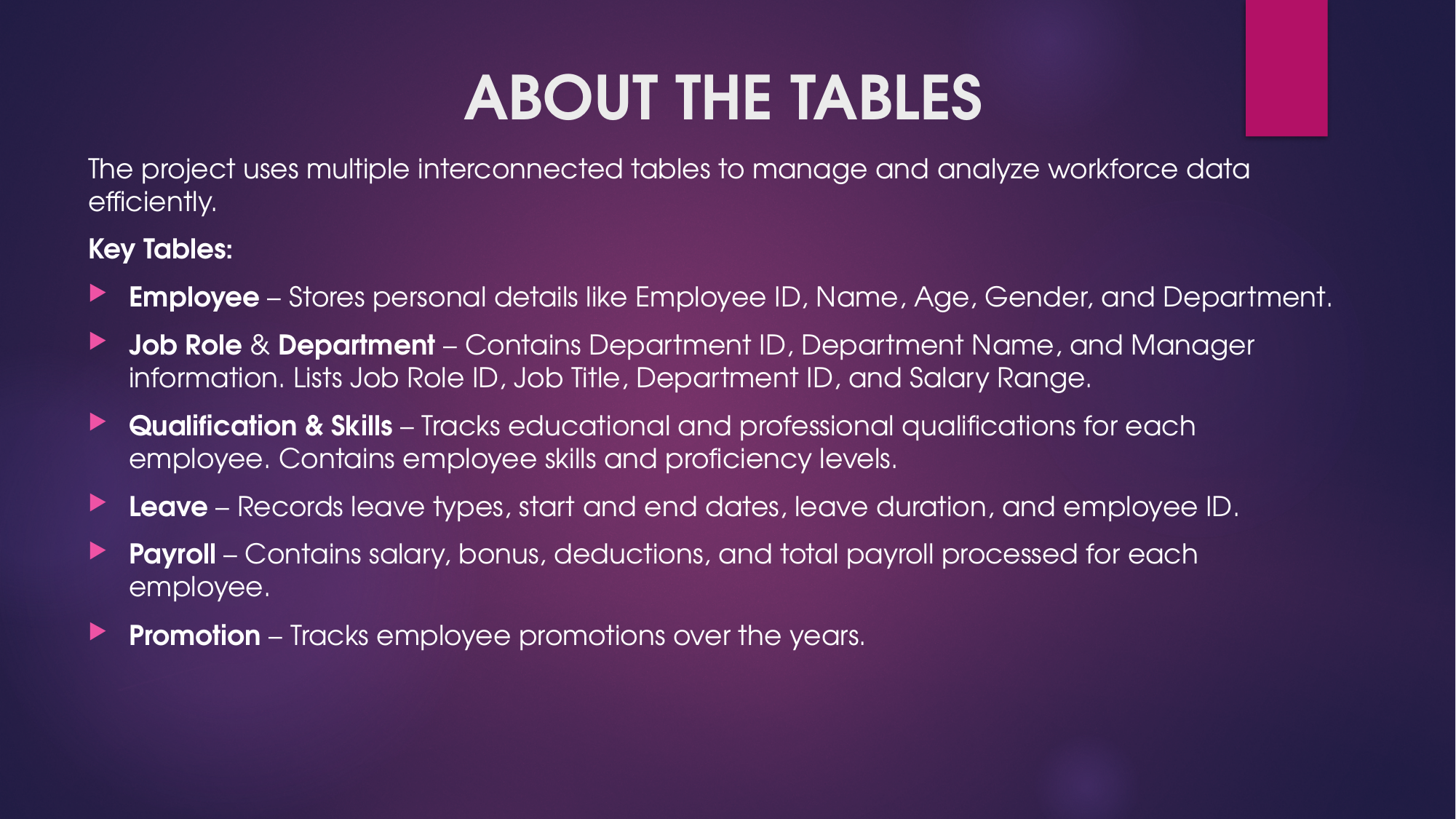

# ABOUT THE TABLES
The project uses multiple interconnected tables to manage and analyze workforce data efficiently.
Key Tables:
Employee – Stores personal details like Employee ID, Name, Age, Gender, and Department.
Job Role & Department – Contains Department ID, Department Name, and Manager information. Lists Job Role ID, Job Title, Department ID, and Salary Range.
Qualification & Skills – Tracks educational and professional qualifications for each employee. Contains employee skills and proficiency levels.
Leave – Records leave types, start and end dates, leave duration, and employee ID.
Payroll – Contains salary, bonus, deductions, and total payroll processed for each employee.
Promotion – Tracks employee promotions over the years.